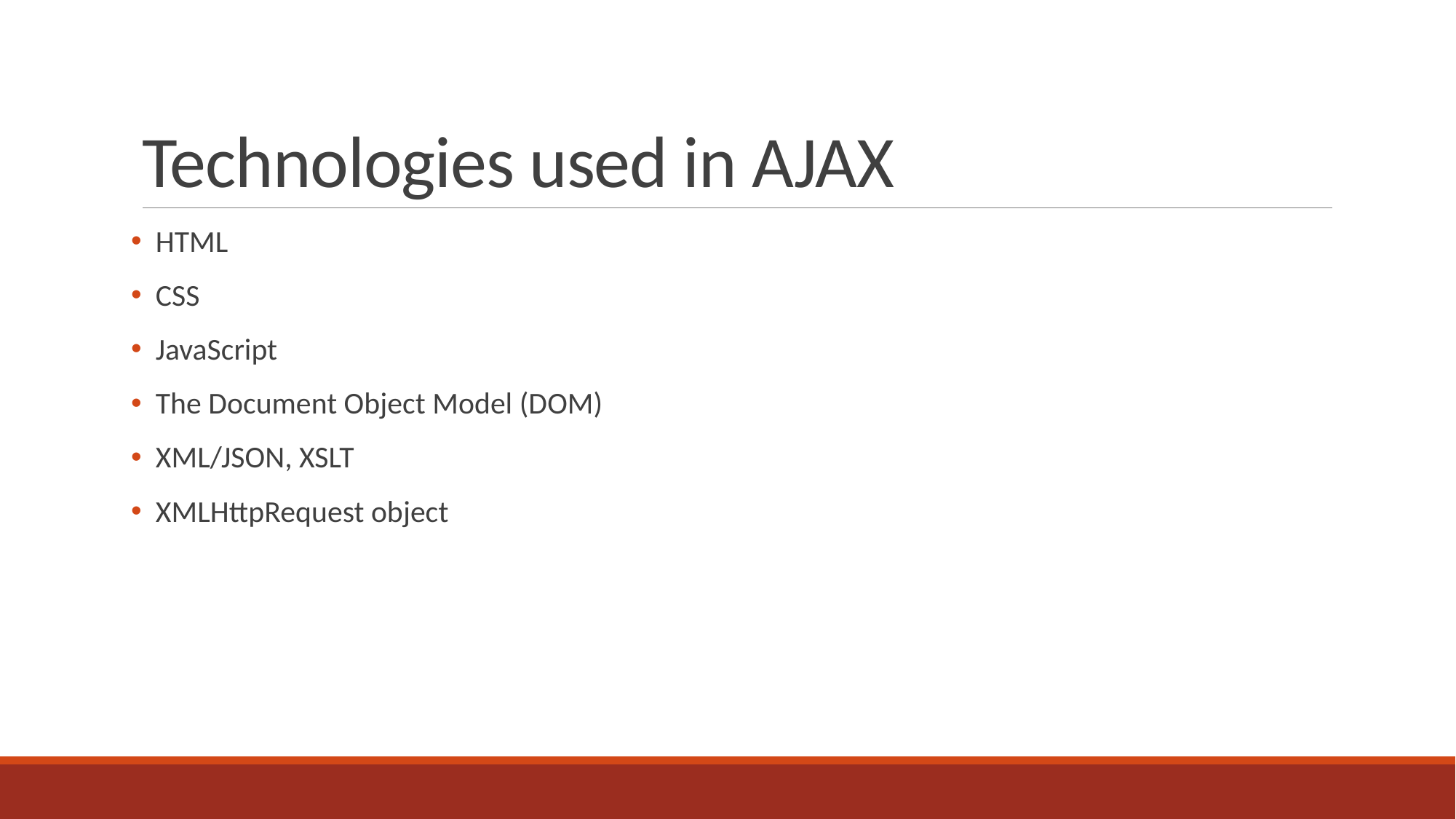

# Technologies used in AJAX
  HTML
  CSS
  JavaScript
  The Document Object Model (DOM)
  XML/JSON, XSLT
  XMLHttpRequest object